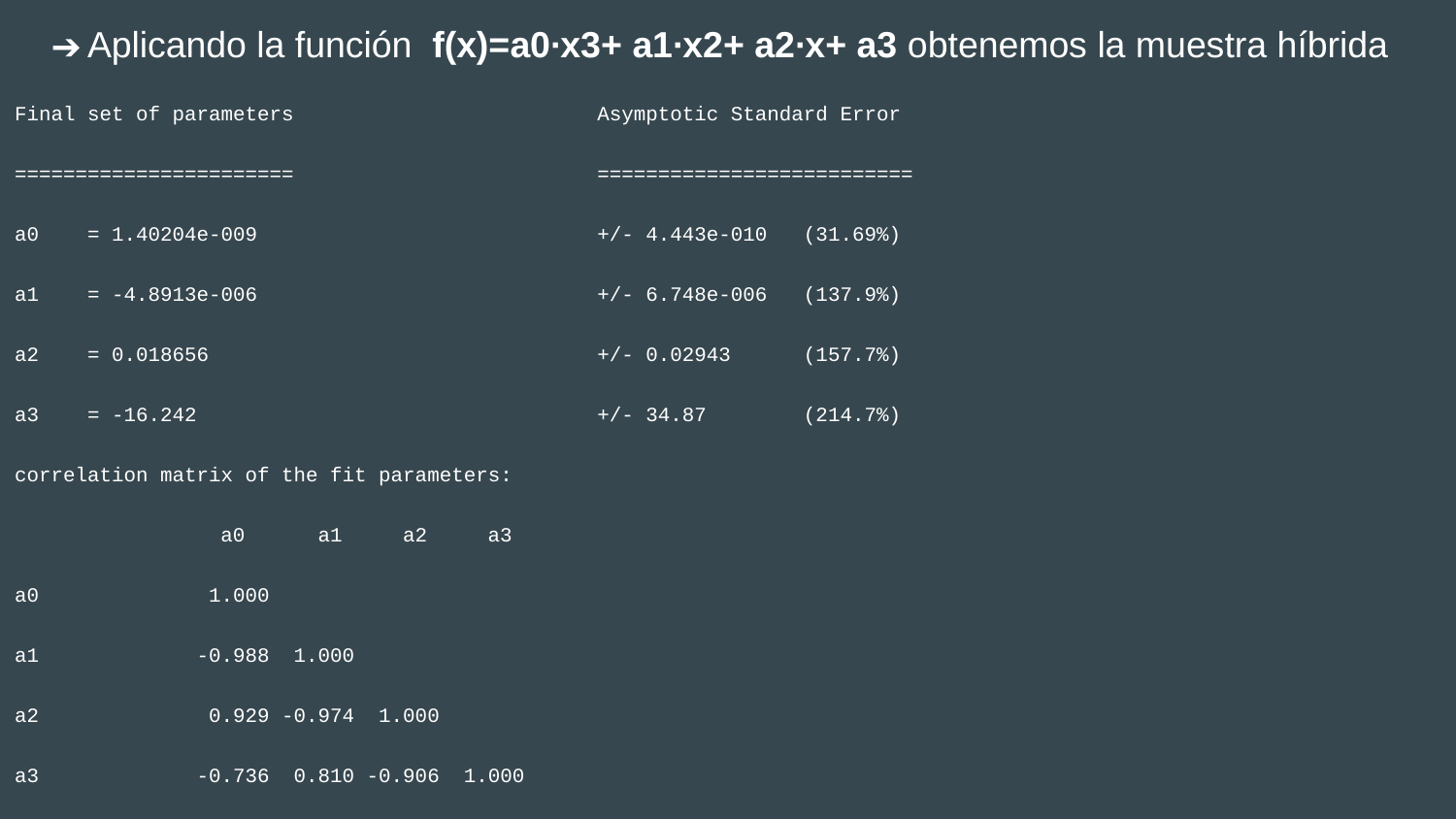

Aplicando la función  f(x)=a0∙x3+ a1∙x2+ a2∙x+ a3 obtenemos la muestra híbrida
Final set of parameters                         Asymptotic Standard Error
=======================                         ==========================
a0    = 1.40204e-009                            +/- 4.443e-010   (31.69%)
a1    = -4.8913e-006                            +/- 6.748e-006   (137.9%)
a2    = 0.018656                                +/- 0.02943      (157.7%)
a3    = -16.242                                 +/- 34.87        (214.7%)
correlation matrix of the fit parameters:
                 a0      a1     a2     a3
a0              1.000
a1             -0.988  1.000
a2              0.929 -0.974  1.000
a3             -0.736  0.810 -0.906  1.000